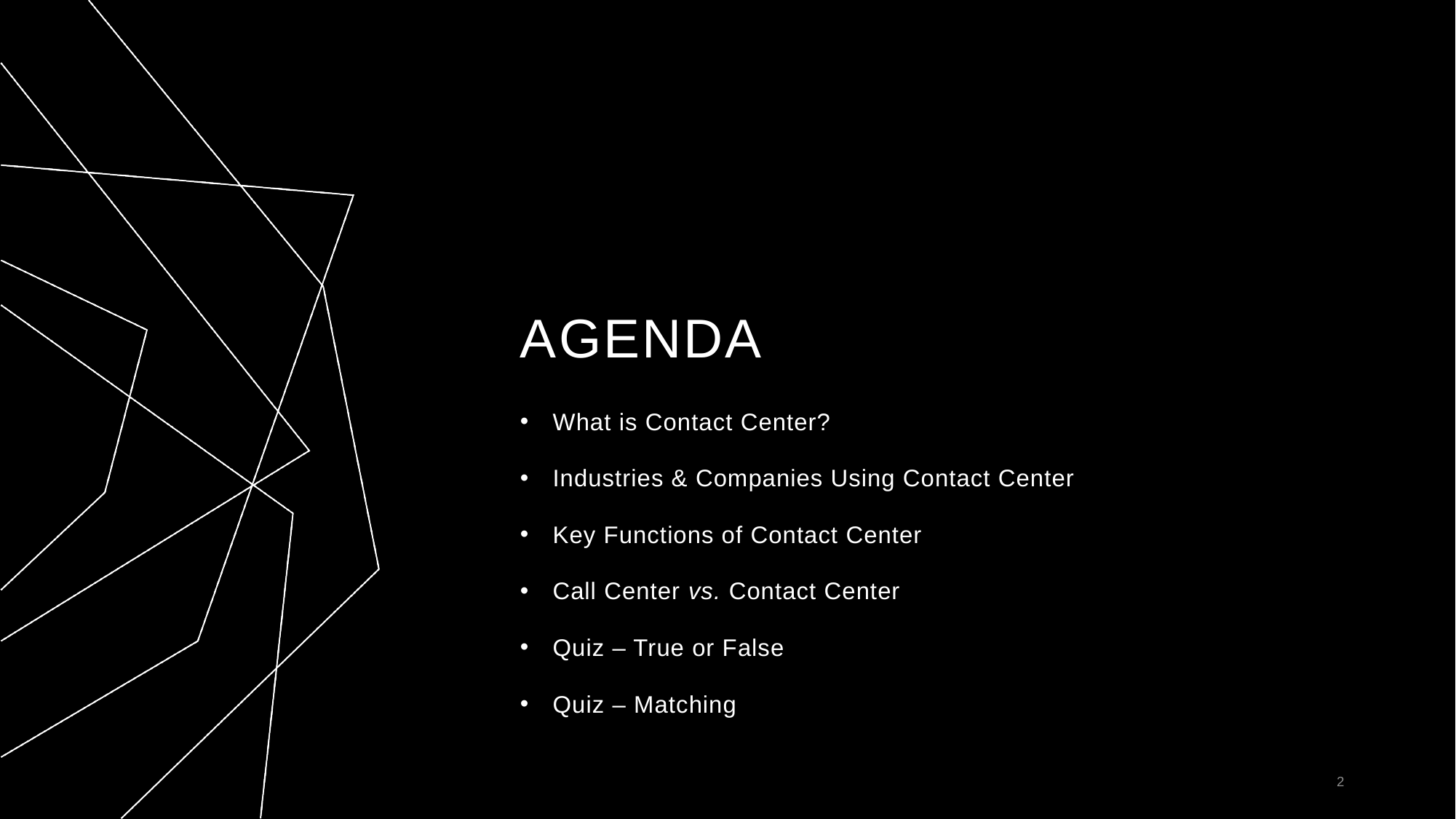

# AGENDA
What is Contact Center?
Industries & Companies Using Contact Center
Key Functions of Contact Center
Call Center vs. Contact Center
Quiz – True or False
Quiz – Matching
2